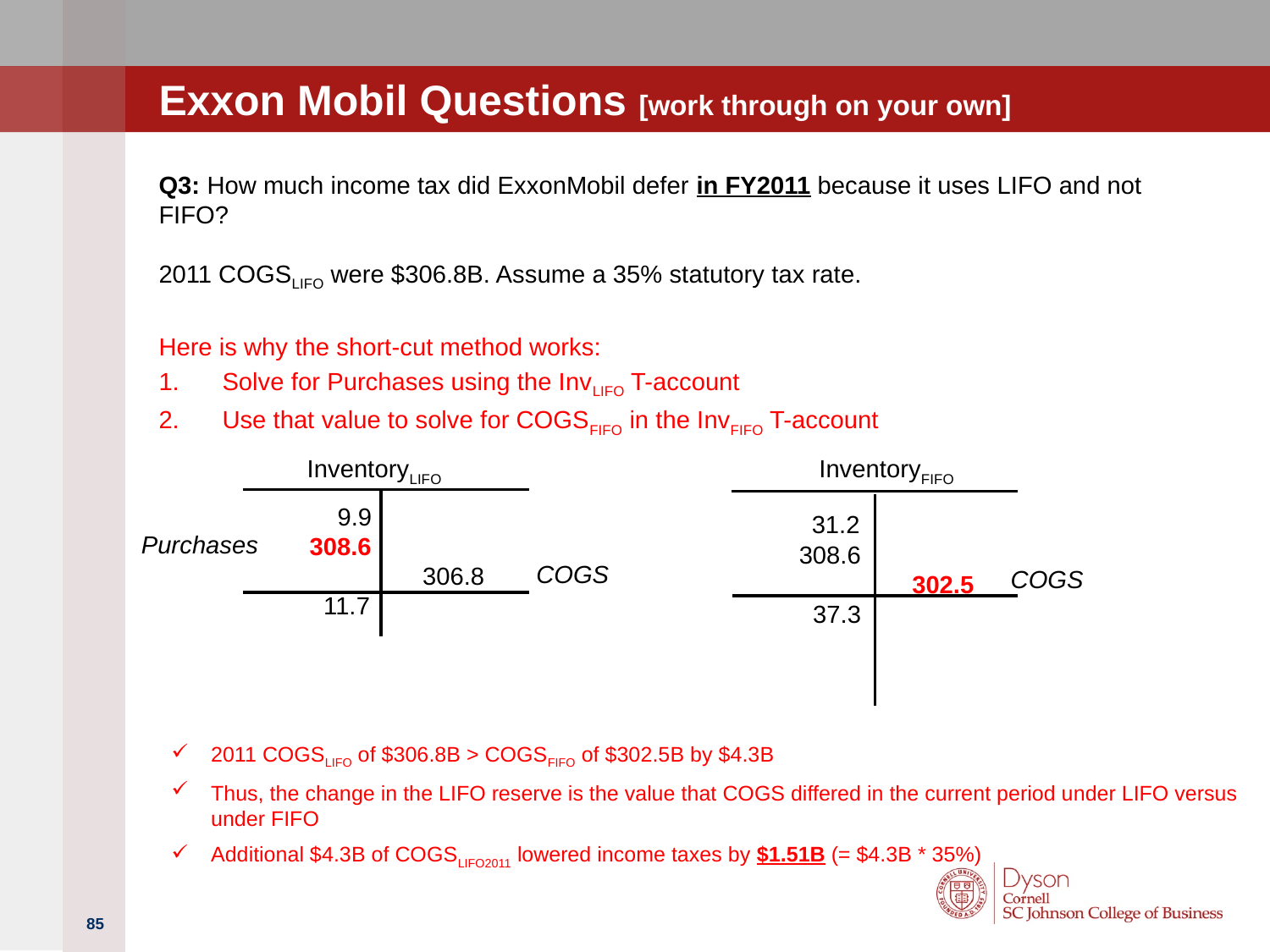

# Exxon Mobil Questions [work through on your own]
Q3: How much income tax did ExxonMobil defer in FY2011 because it uses LIFO and not FIFO?
2011 COGSLIFO were $306.8B. Assume a 35% statutory tax rate.

Here is why the short-cut method works:
Solve for Purchases using the InvLIFO T-account
Use that value to solve for COGSFIFO in the InvFIFO T-account
 InventoryFIFO
 InventoryLIFO
      9.9
  308.6
	306.8
    11.7
   31.2
  308.6
	302.5
    37.3
Purchases
COGS
COGS
2011 COGSLIFO of $306.8B > COGSFIFO of $302.5B by $4.3B
Thus, the change in the LIFO reserve is the value that COGS differed in the current period under LIFO versus under FIFO
Additional $4.3B of COGSLIFO2011 lowered income taxes by $1.51B (= $4.3B * 35%)
85